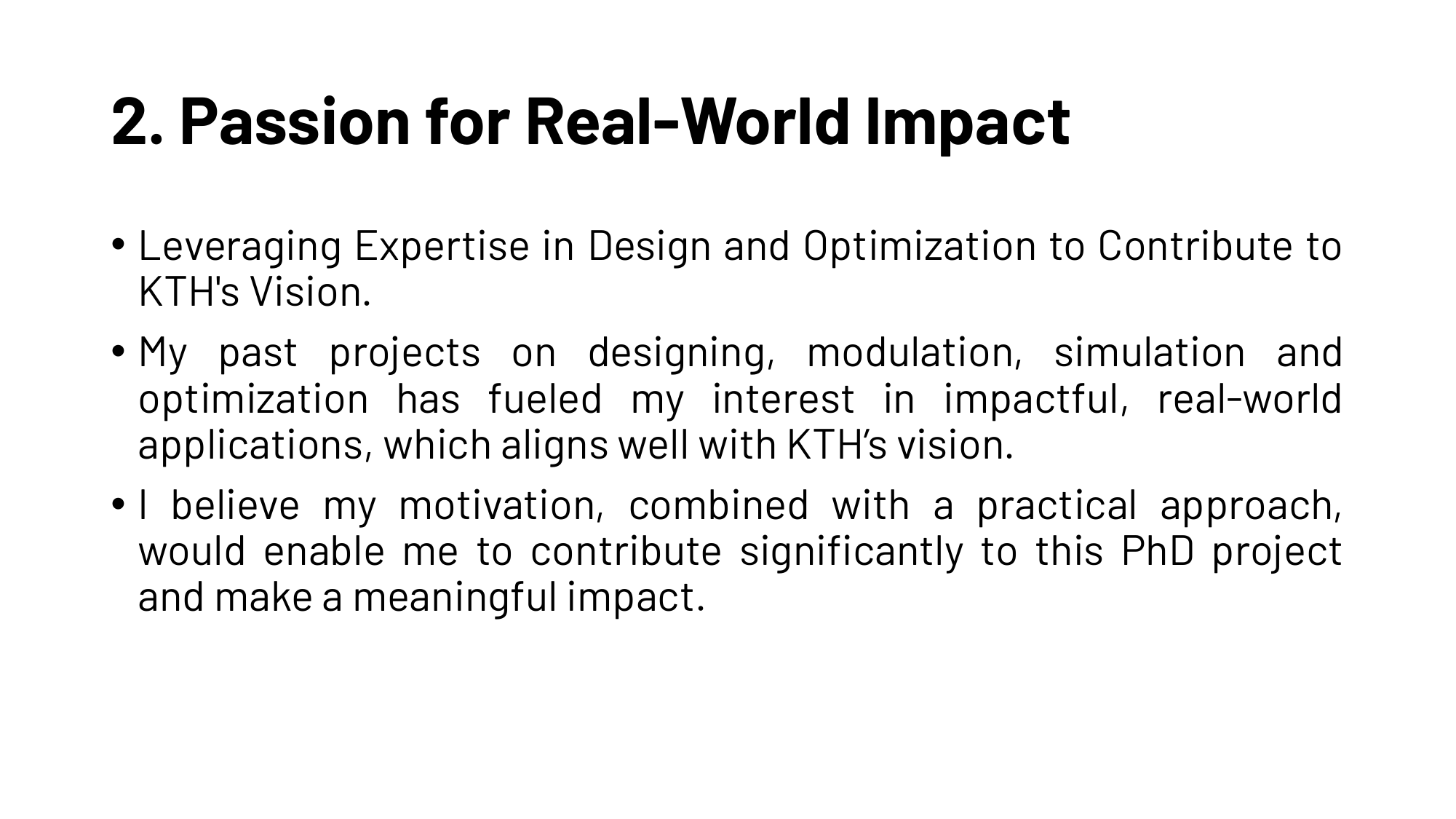

# 2. Passion for Real-World Impact
Leveraging Expertise in Design and Optimization to Contribute to KTH's Vision.
My past projects on designing, modulation, simulation and optimization has fueled my interest in impactful, real-world applications, which aligns well with KTH’s vision.
I believe my motivation, combined with a practical approach, would enable me to contribute significantly to this PhD project and make a meaningful impact.